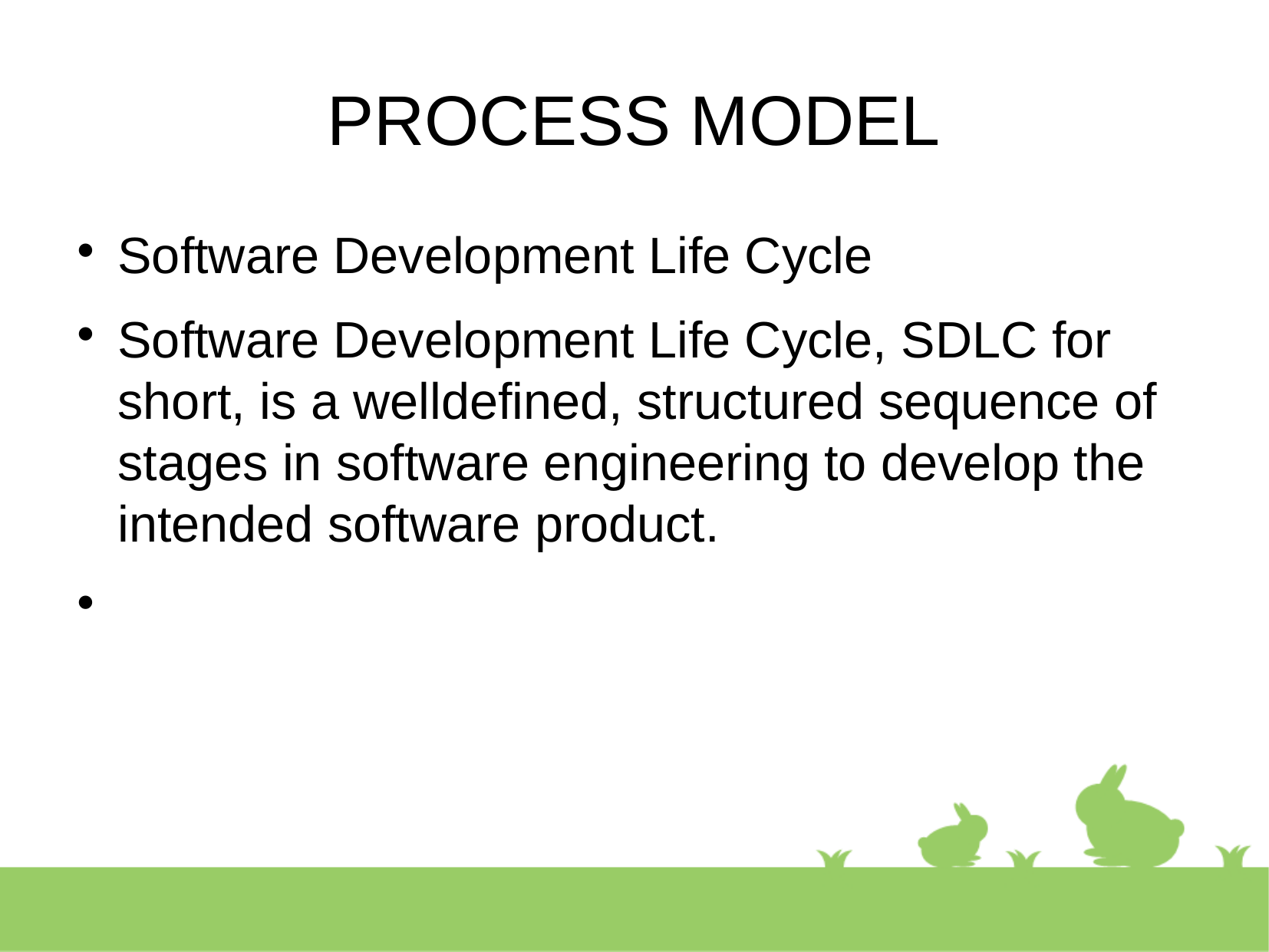

PROCESS MODEL
Software Development Life Cycle
Software Development Life Cycle, SDLC for    short, is a welldefined, structured sequence of stages in software engineering to develop the intended software product.